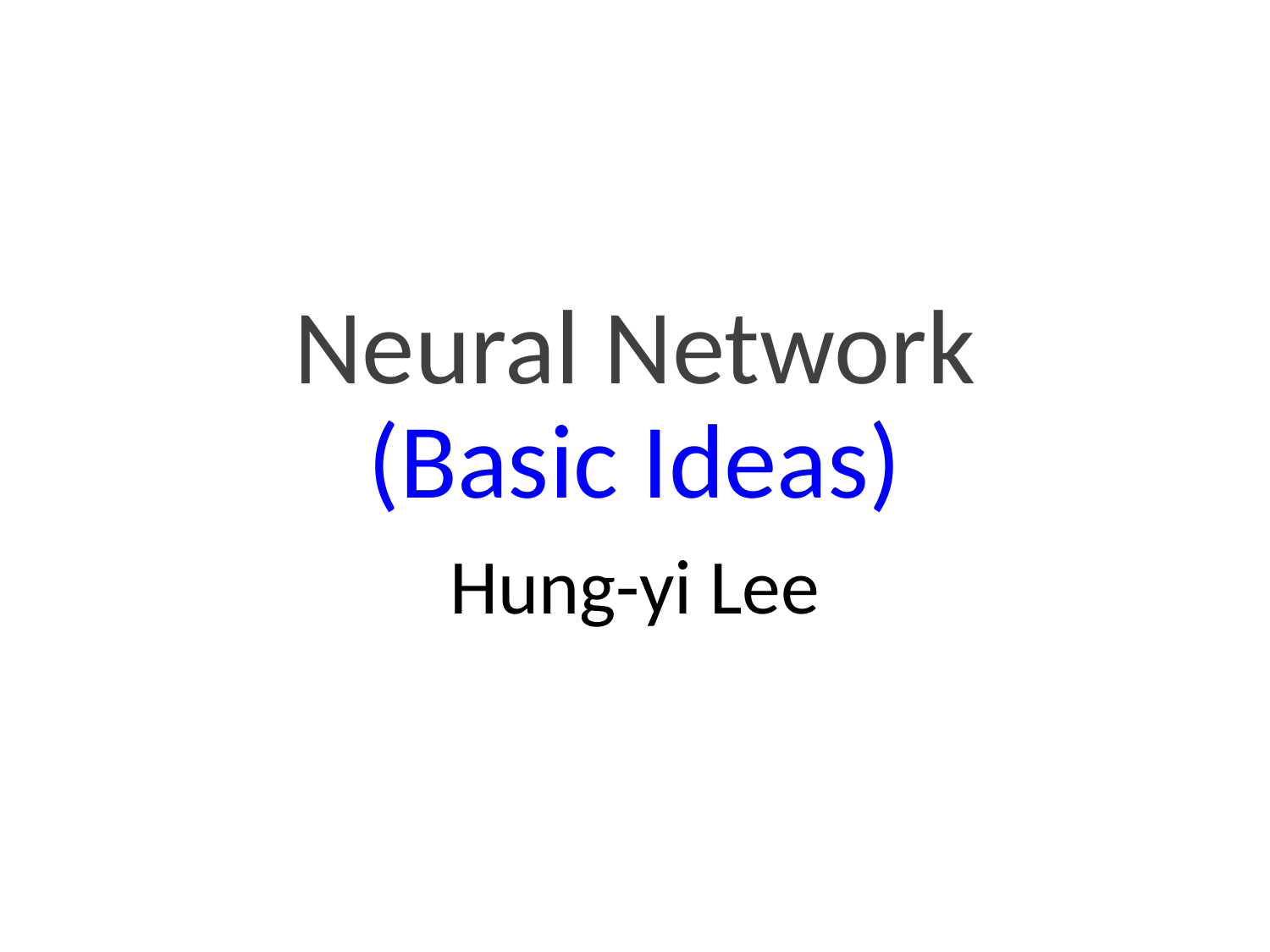

# Neural Network (Basic Ideas)
Hung-yi Lee